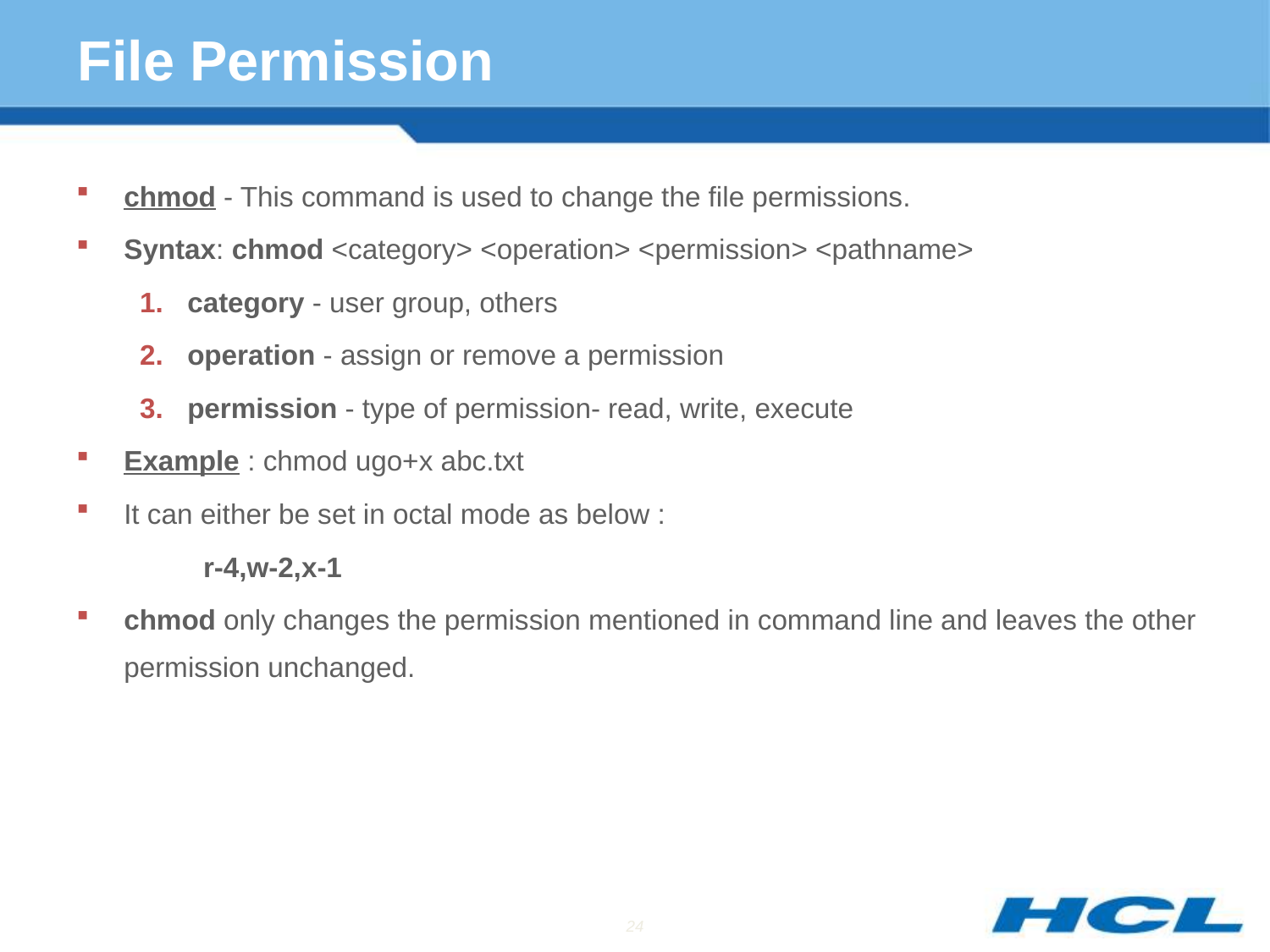

# File Permission
chmod - This command is used to change the file permissions.
Syntax: chmod <category> <operation> <permission> <pathname>
category - user group, others
operation - assign or remove a permission
permission - type of permission- read, write, execute
Example : chmod ugo+x abc.txt
It can either be set in octal mode as below :
	r-4,w-2,x-1
chmod only changes the permission mentioned in command line and leaves the other permission unchanged.
24